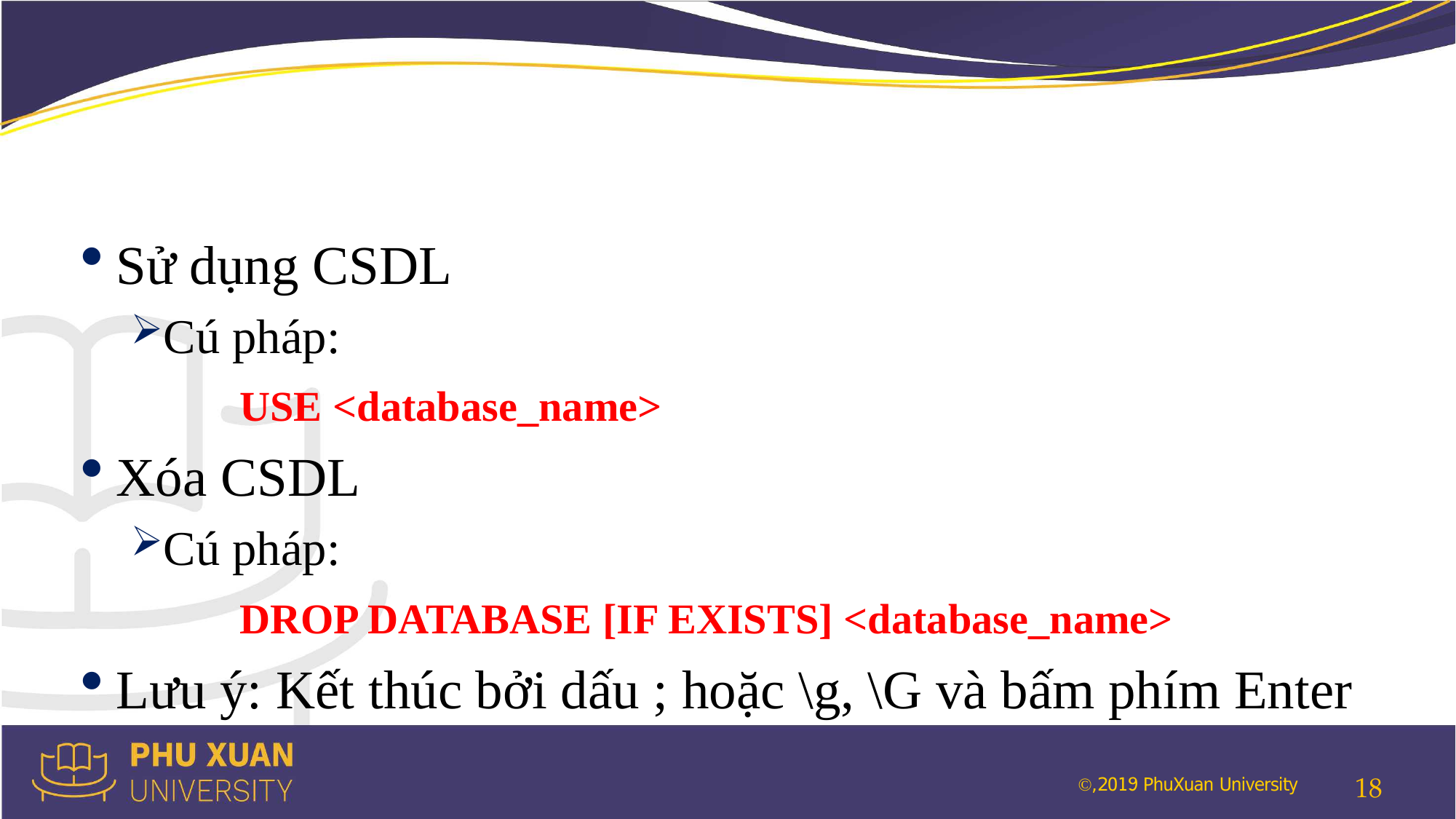

#
Sử dụng CSDL
Cú pháp:
	USE <database_name>
Xóa CSDL
Cú pháp:
	DROP DATABASE [IF EXISTS] <database_name>
Lưu ý: Kết thúc bởi dấu ; hoặc \g, \G và bấm phím Enter
18